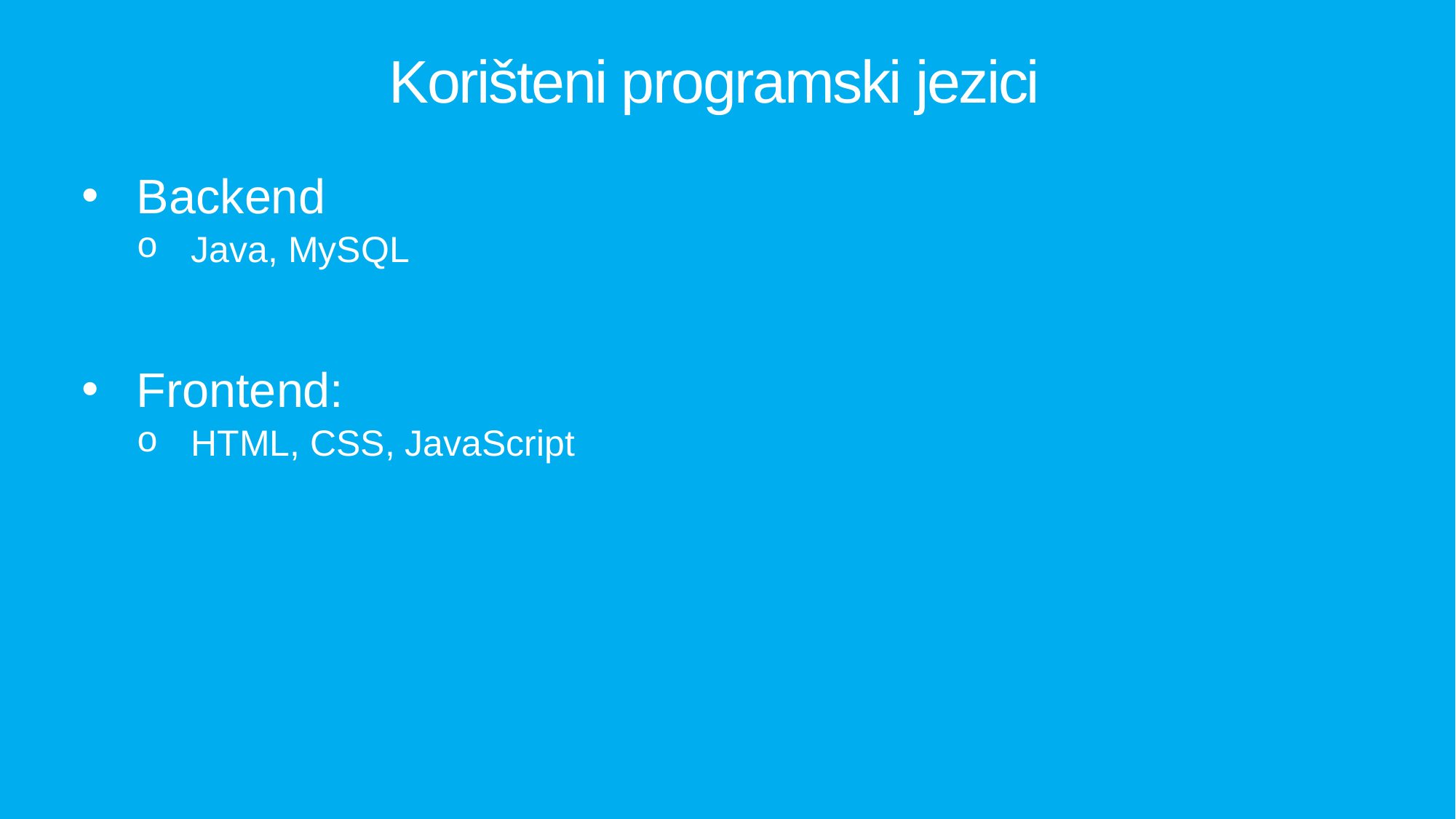

# Korišteni programski jezici
Backend
Java, MySQL

Frontend:
HTML, CSS, JavaScript